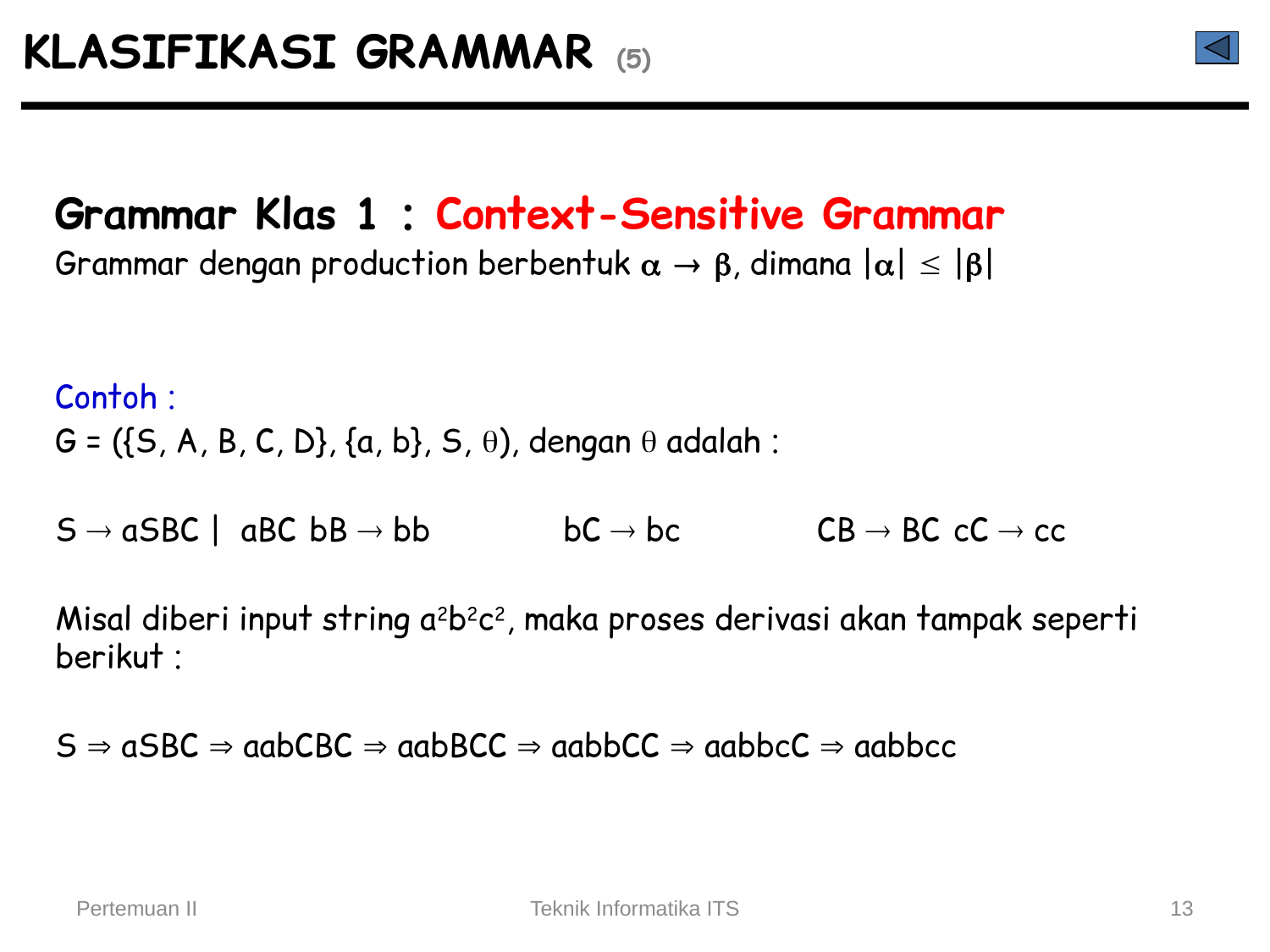

# KLASIFIKASI GRAMMAR (5)

Grammar Klas 1 : Context-Sensitive Grammar
Grammar dengan production berbentuk α → β, dimana |α| ≤ |β|

Contoh :
G = ({S, A, B, C, D}, {a, b}, S, θ), dengan θ adalah :

S → aSBC |  aBC	bB → bb 	bC → bc 	CB → BC	 cC → cc

Misal diberi input string a2b2c2, maka proses derivasi akan tampak seperti berikut :

S ⇒ aSBC ⇒ aabCBC ⇒ aabBCC ⇒ aabbCC ⇒ aabbcC ⇒ aabbcc
Pertemuan II
Teknik Informatika ITS
13